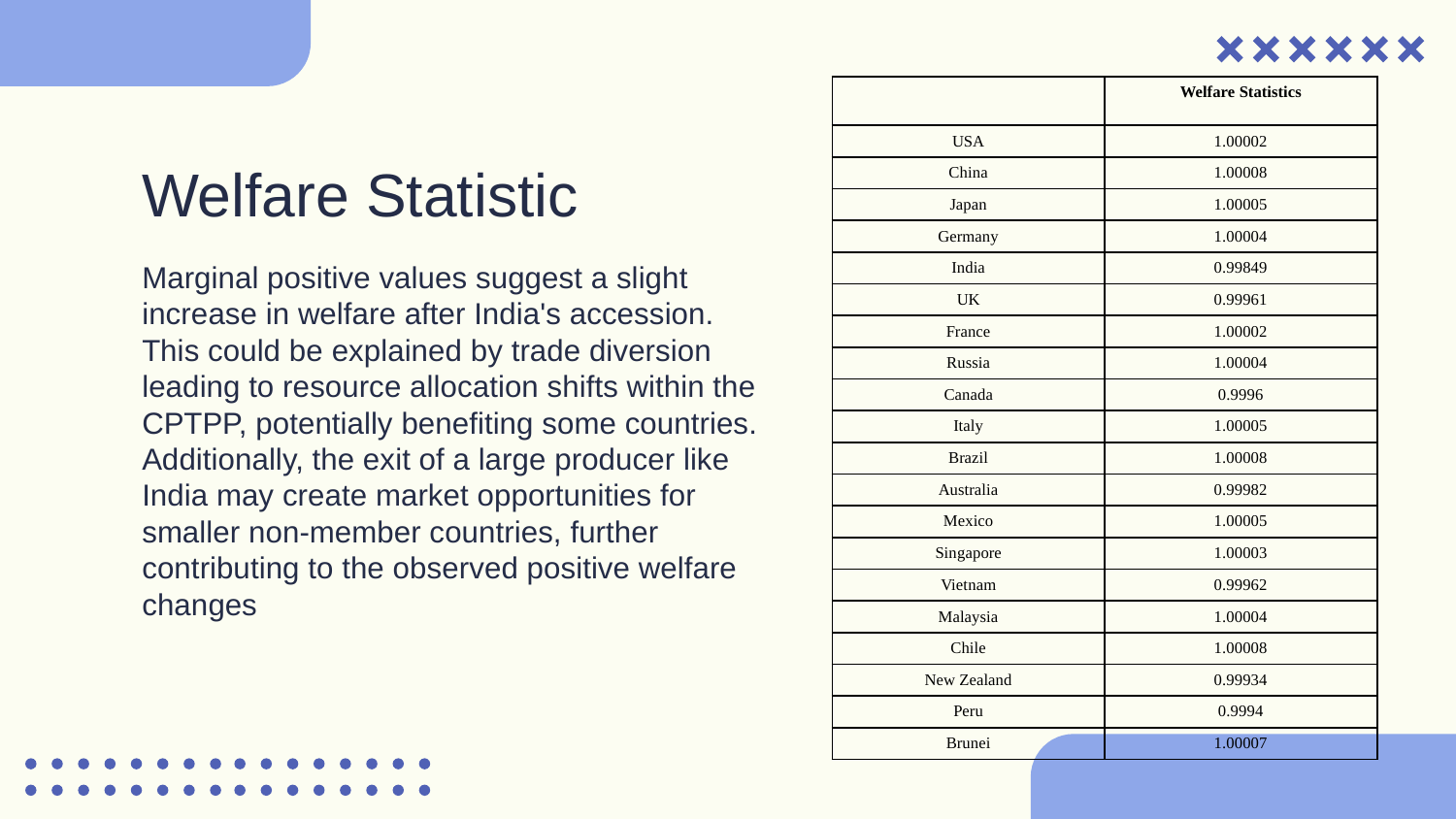

|  | Welfare Statistics |
| --- | --- |
| USA | 1.00002 |
| China | 1.00008 |
| Japan | 1.00005 |
| Germany | 1.00004 |
| India | 0.99849 |
| UK | 0.99961 |
| France | 1.00002 |
| Russia | 1.00004 |
| Canada | 0.9996 |
| Italy | 1.00005 |
| Brazil | 1.00008 |
| Australia | 0.99982 |
| Mexico | 1.00005 |
| Singapore | 1.00003 |
| Vietnam | 0.99962 |
| Malaysia | 1.00004 |
| Chile | 1.00008 |
| New Zealand | 0.99934 |
| Peru | 0.9994 |
| Brunei | 1.00007 |
Welfare Statistic

Marginal positive values suggest a slight increase in welfare after India's accession. This could be explained by trade diversion leading to resource allocation shifts within the CPTPP, potentially benefiting some countries. Additionally, the exit of a large producer like India may create market opportunities for smaller non-member countries, further contributing to the observed positive welfare changes